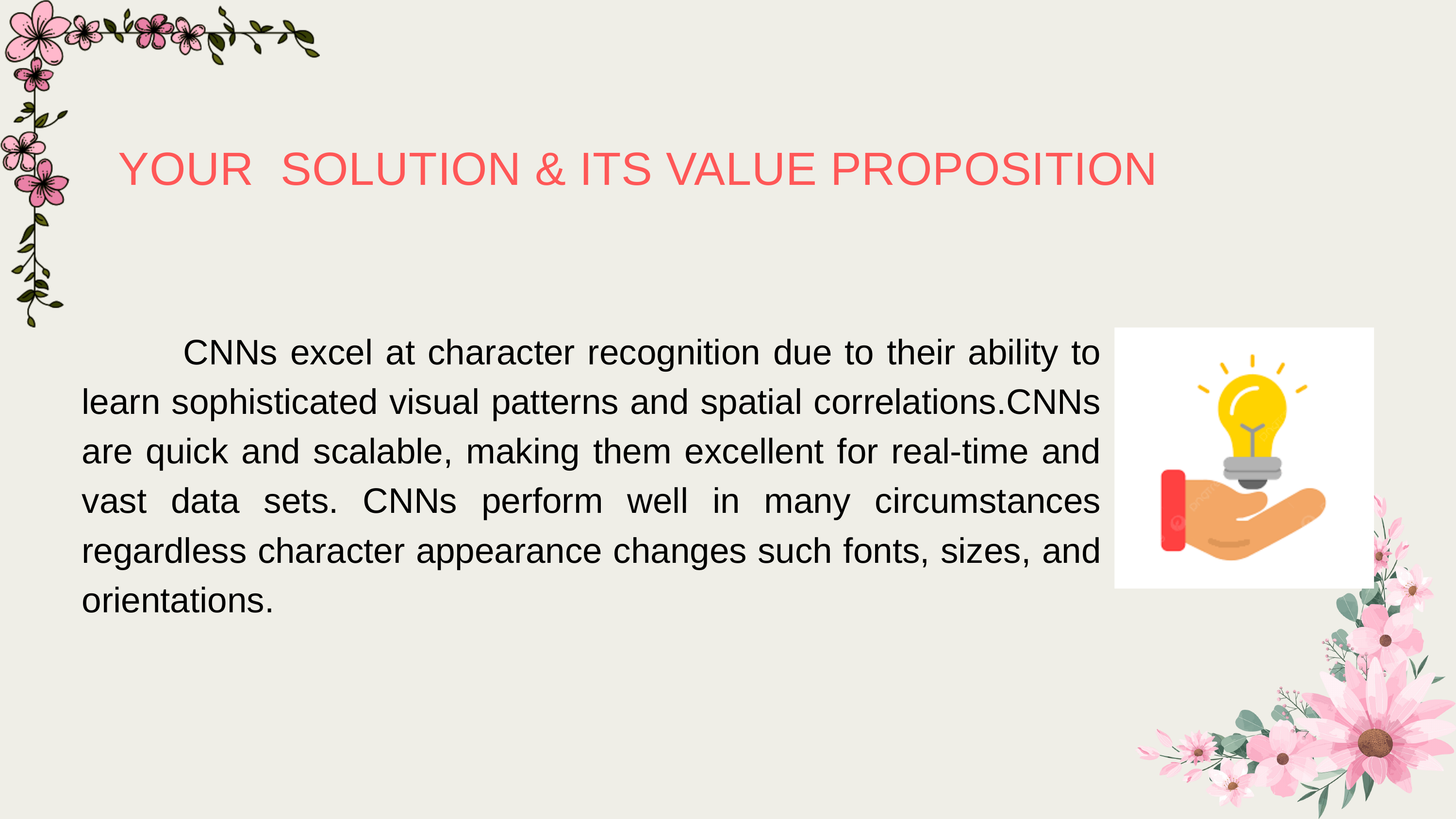

YOUR  SOLUTION & ITS VALUE PROPOSITION
        CNNs excel at character recognition due to their ability to learn sophisticated visual patterns and spatial correlations.CNNs are quick and scalable, making them excellent for real-time and vast data sets. CNNs perform well in many circumstances regardless character appearance changes such fonts, sizes, and orientations.